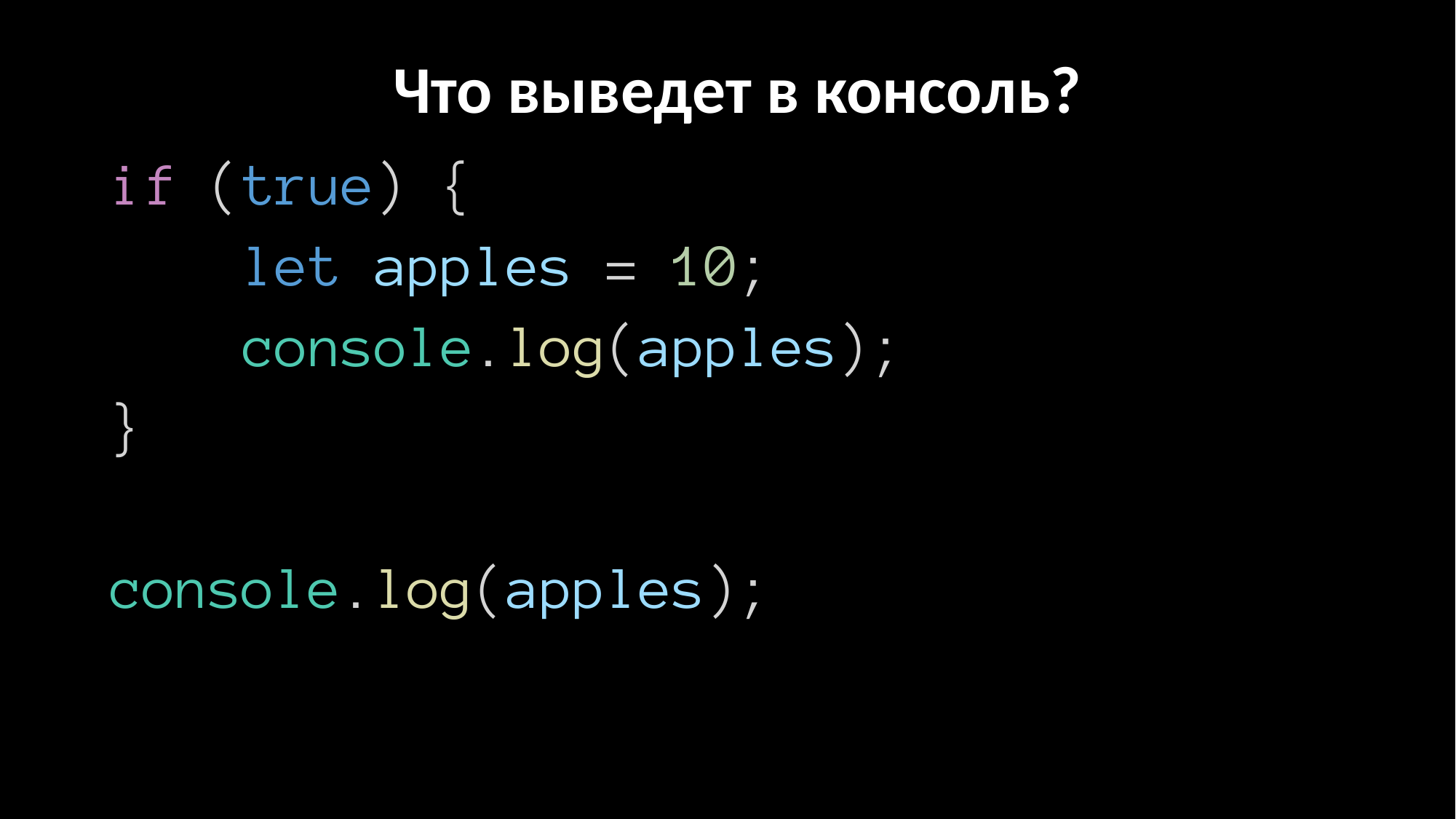

Что выведет в консоль?
if (true) {
    let apples = 10;
    console.log(apples);
}

console.log(apples);